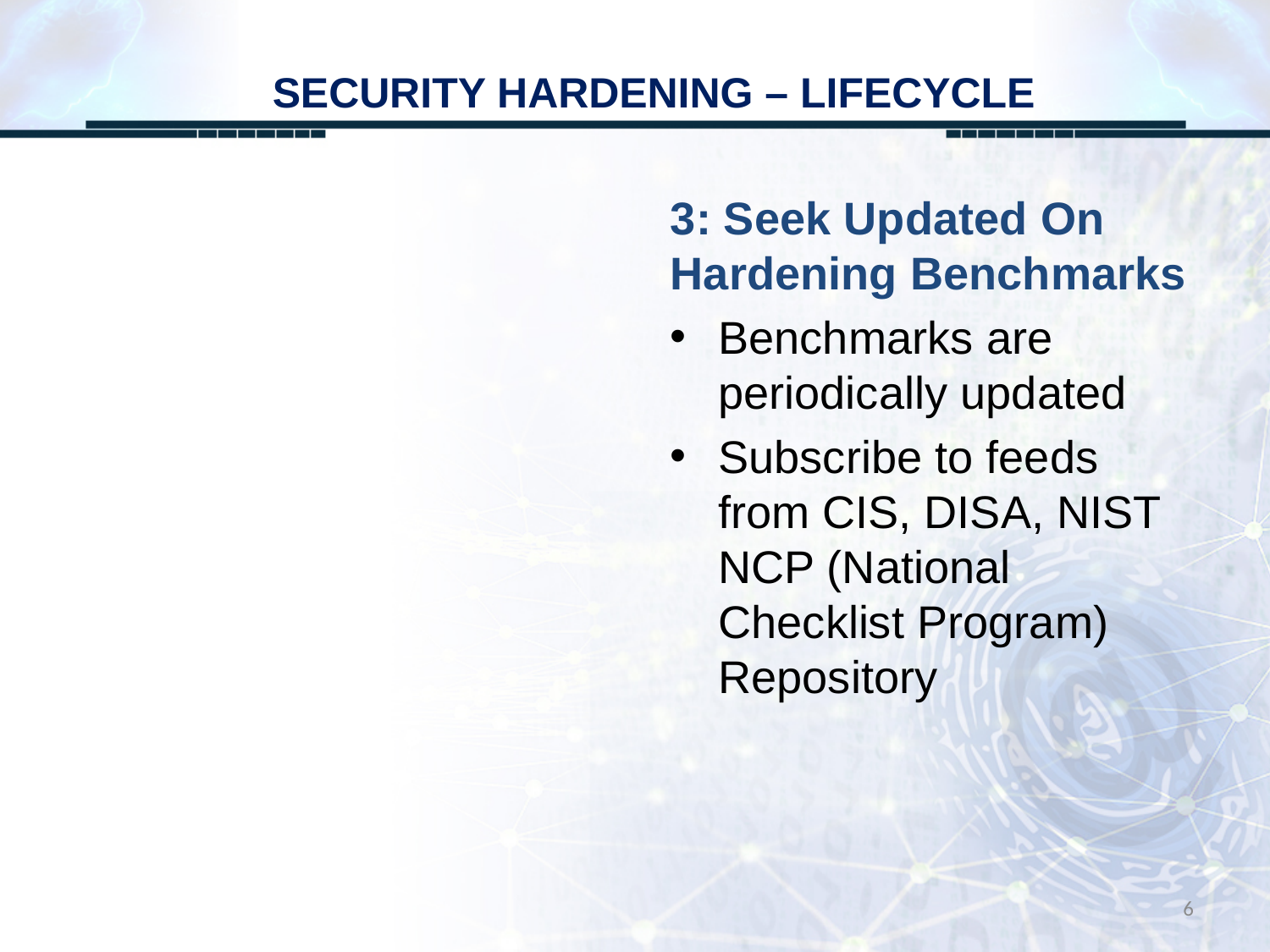

# SECURITY HARDENING – LIFECYCLE
3: Seek Updated On Hardening Benchmarks
Benchmarks are periodically updated
Subscribe to feeds from CIS, DISA, NIST NCP (National Checklist Program) Repository
6